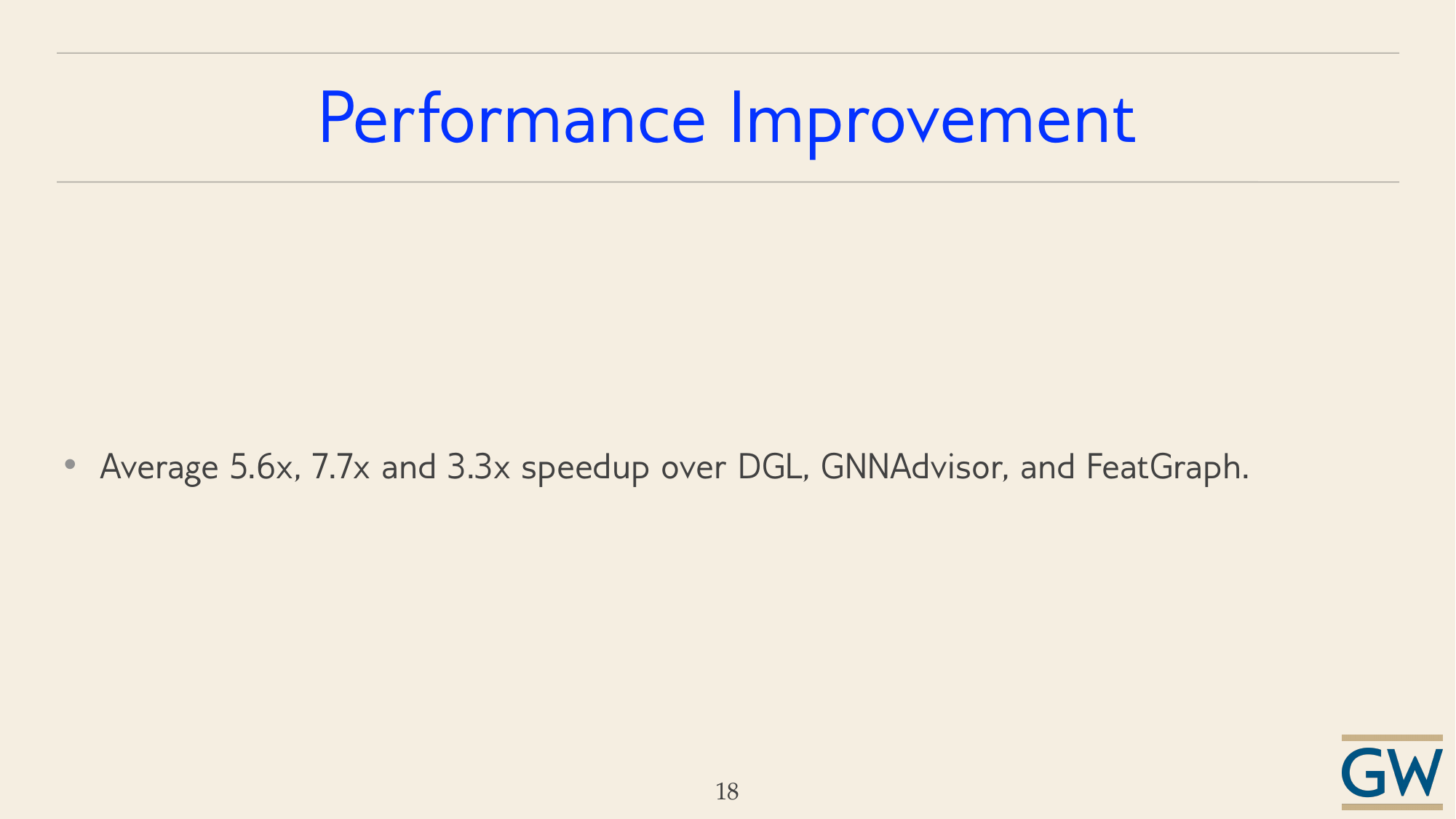

# Performance Improvement
Average 5.6x, 7.7x and 3.3x speedup over DGL, GNNAdvisor, and FeatGraph.
18